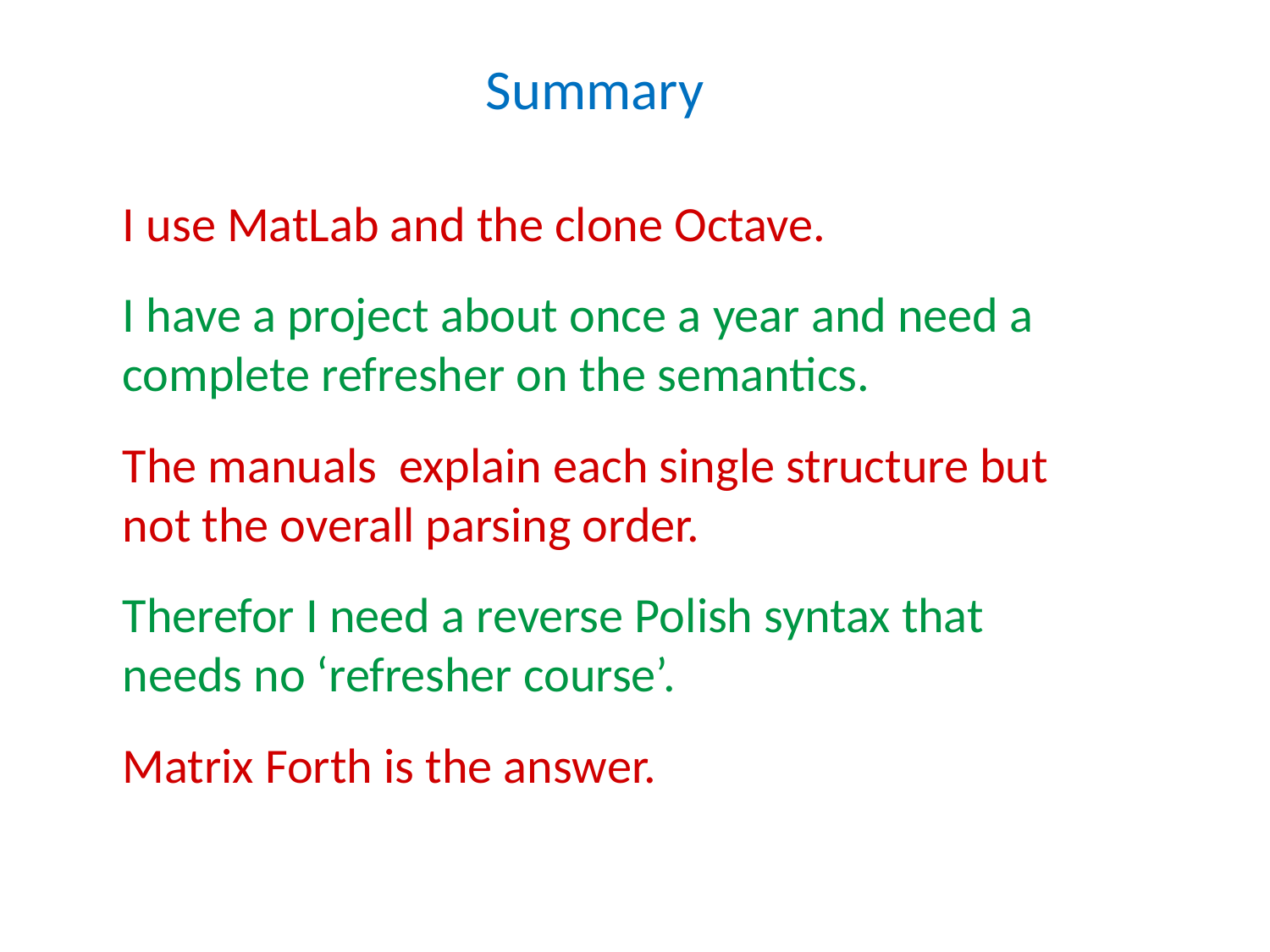

Summary
I use MatLab and the clone Octave.
I have a project about once a year and need a complete refresher on the semantics.
The manuals  explain each single structure but not the overall parsing order.
Therefor I need a reverse Polish syntax that needs no ‘refresher course’.
Matrix Forth is the answer.